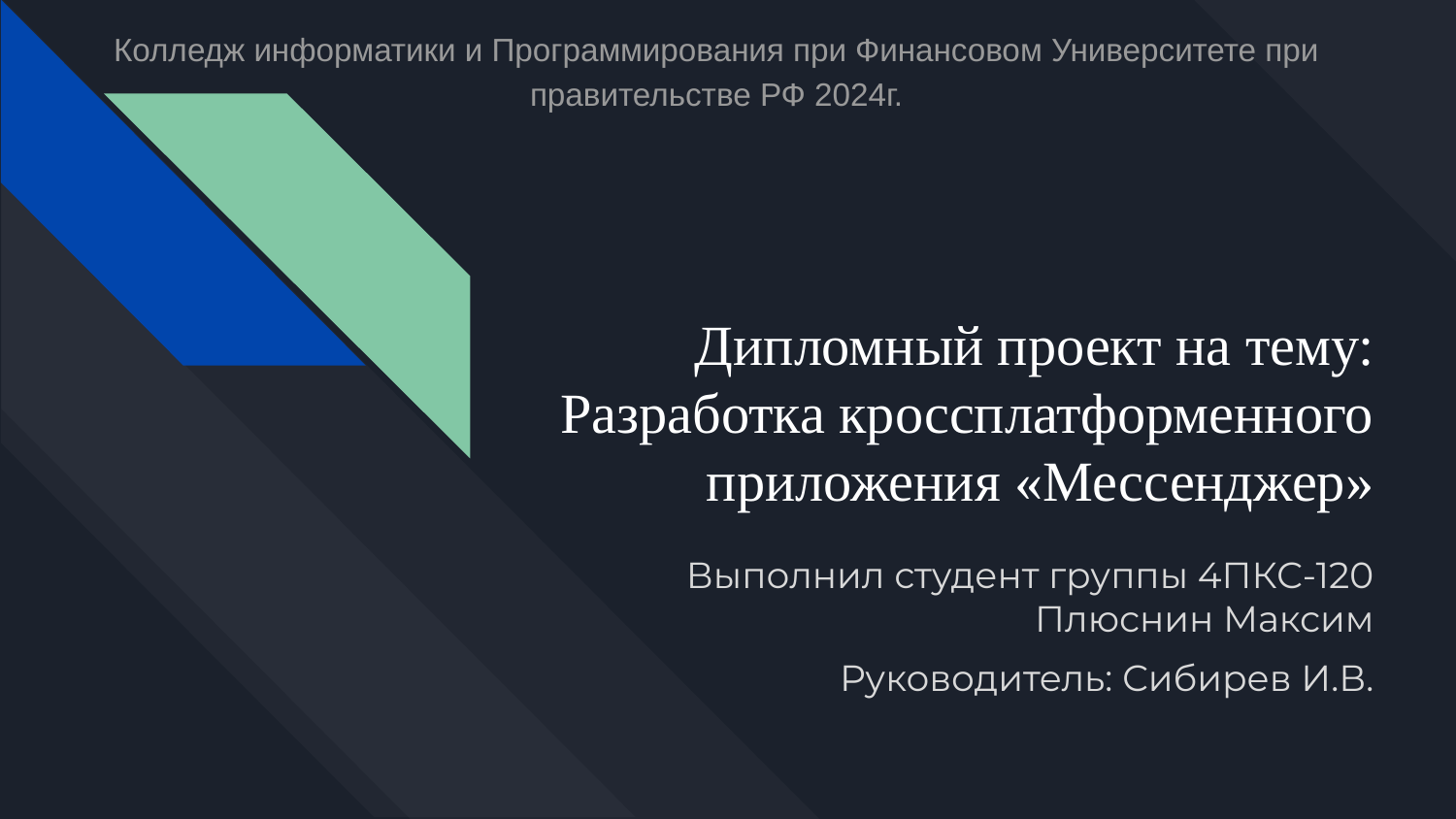

Колледж информатики и Программирования при Финансовом Университете при правительстве РФ 2024г.
# Дипломный проект на тему: Разработка кроссплатформенного приложения «Мессенджер»
Выполнил студент группы 4ПКС-120
Плюснин Максим
Руководитель: Сибирев И.В.